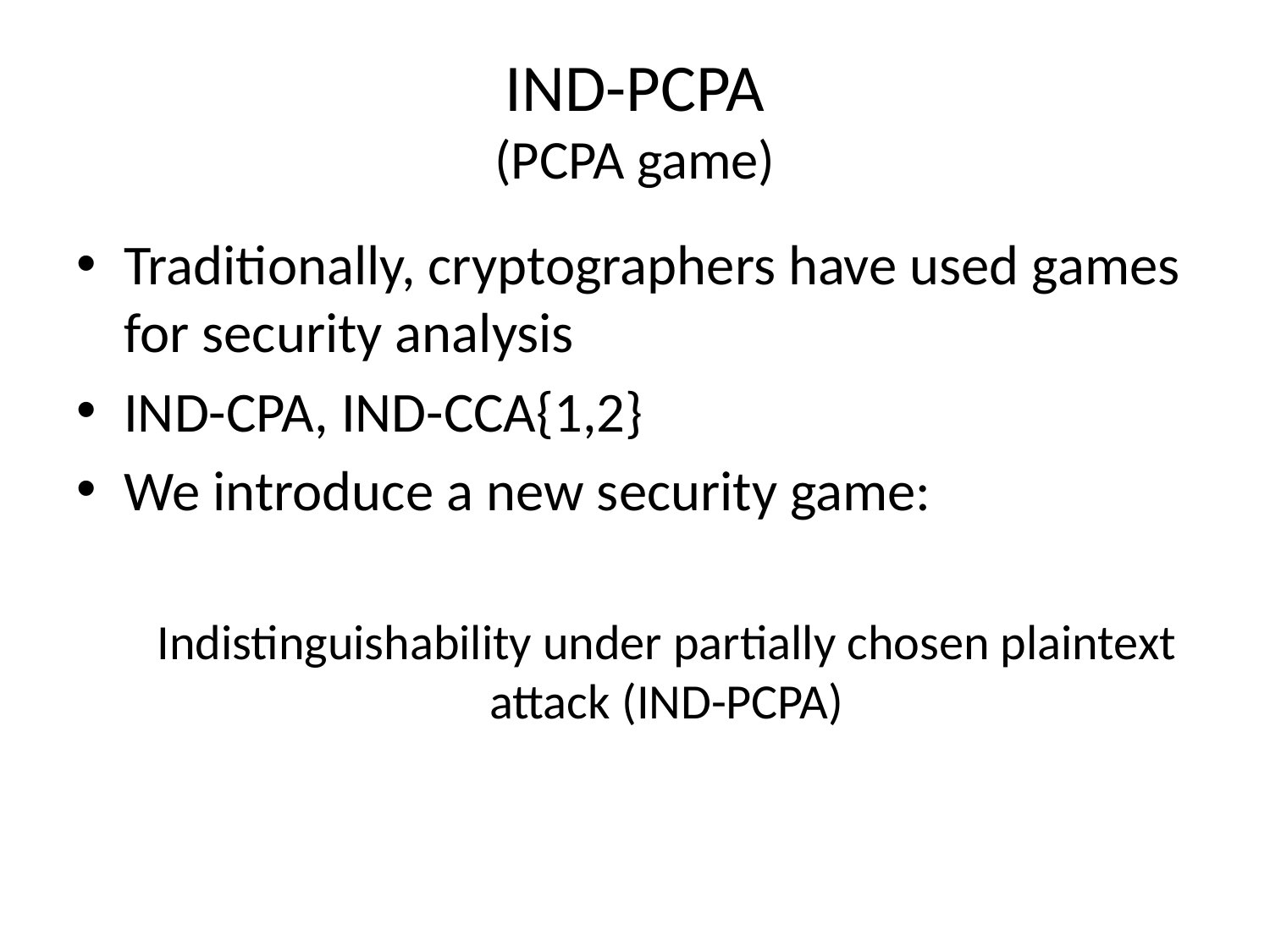

# IND-PCPA (PCPA game)
Traditionally, cryptographers have used games for security analysis
IND-CPA, IND-CCA{1,2}
We introduce a new security game:

Indistinguishability under partially chosen plaintext attack (IND-PCPA)